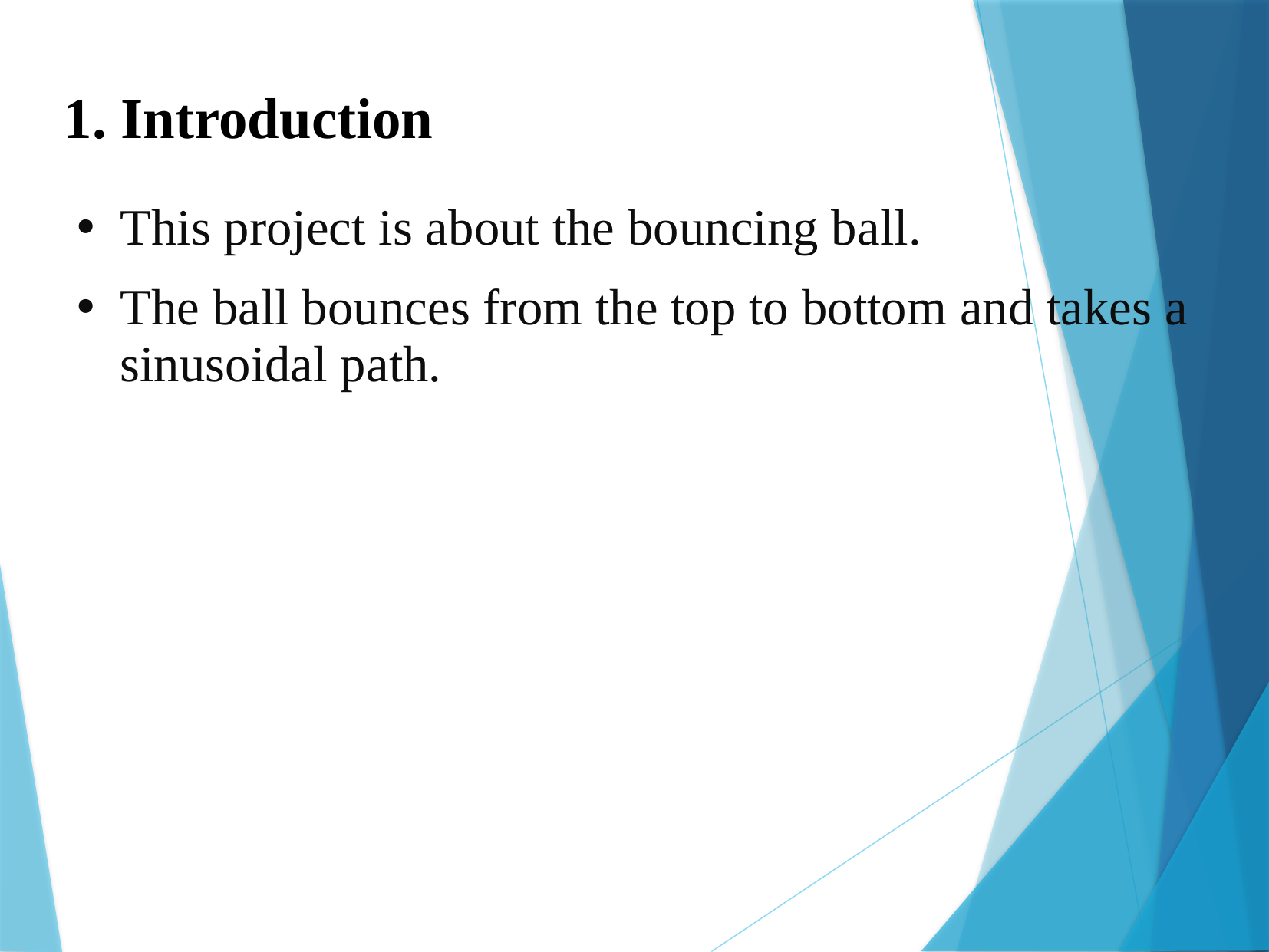

1. Introduction
This project is about the bouncing ball.
The ball bounces from the top to bottom and takes a sinusoidal path.